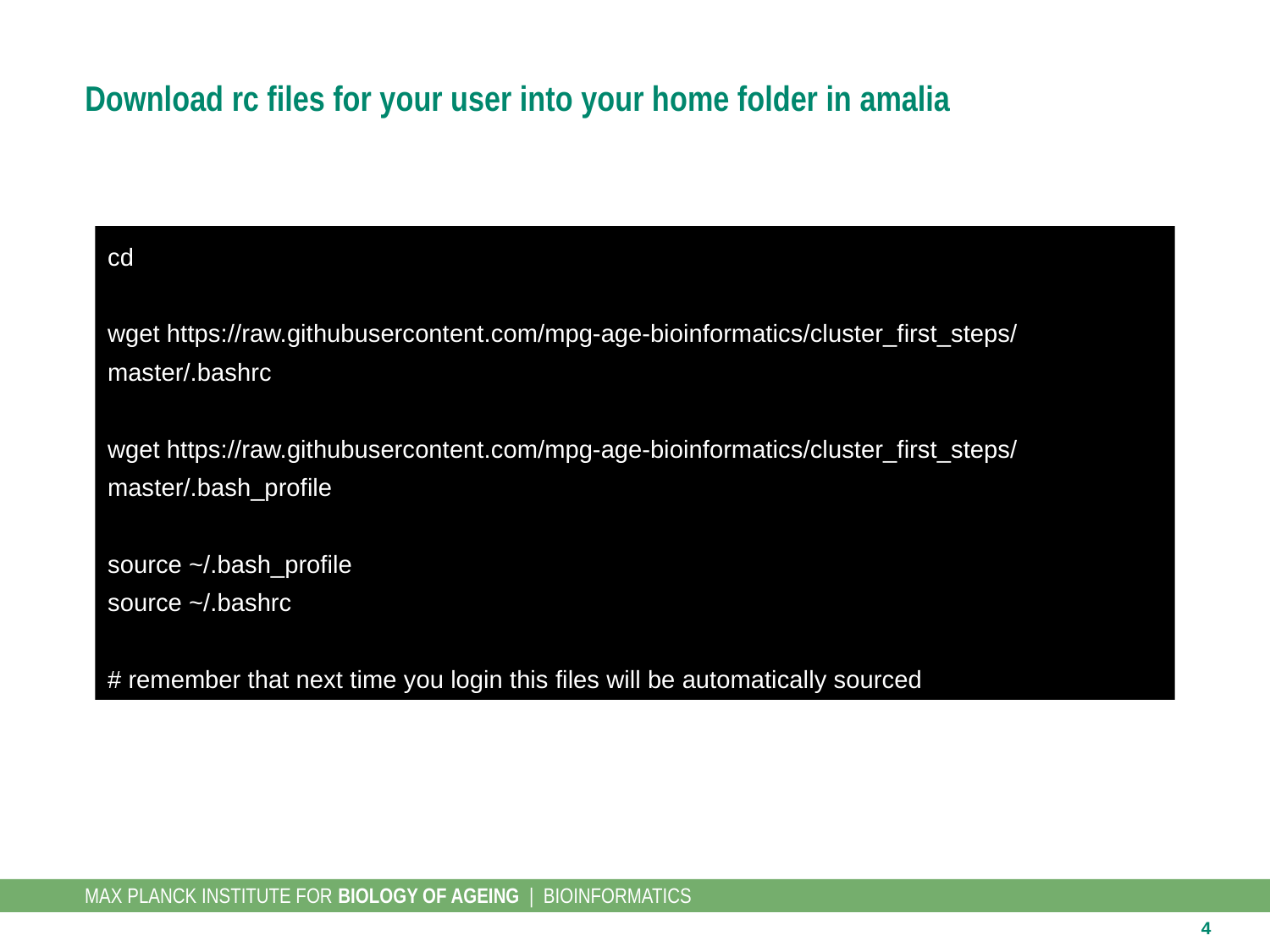

# Download rc files for your user into your home folder in amalia
cd

wget https://raw.githubusercontent.com/mpg-age-bioinformatics/cluster_first_steps/master/.bashrc

wget https://raw.githubusercontent.com/mpg-age-bioinformatics/cluster_first_steps/master/.bash_profile

source ~/.bash_profile
source ~/.bashrc

# remember that next time you login this files will be automatically sourced
4